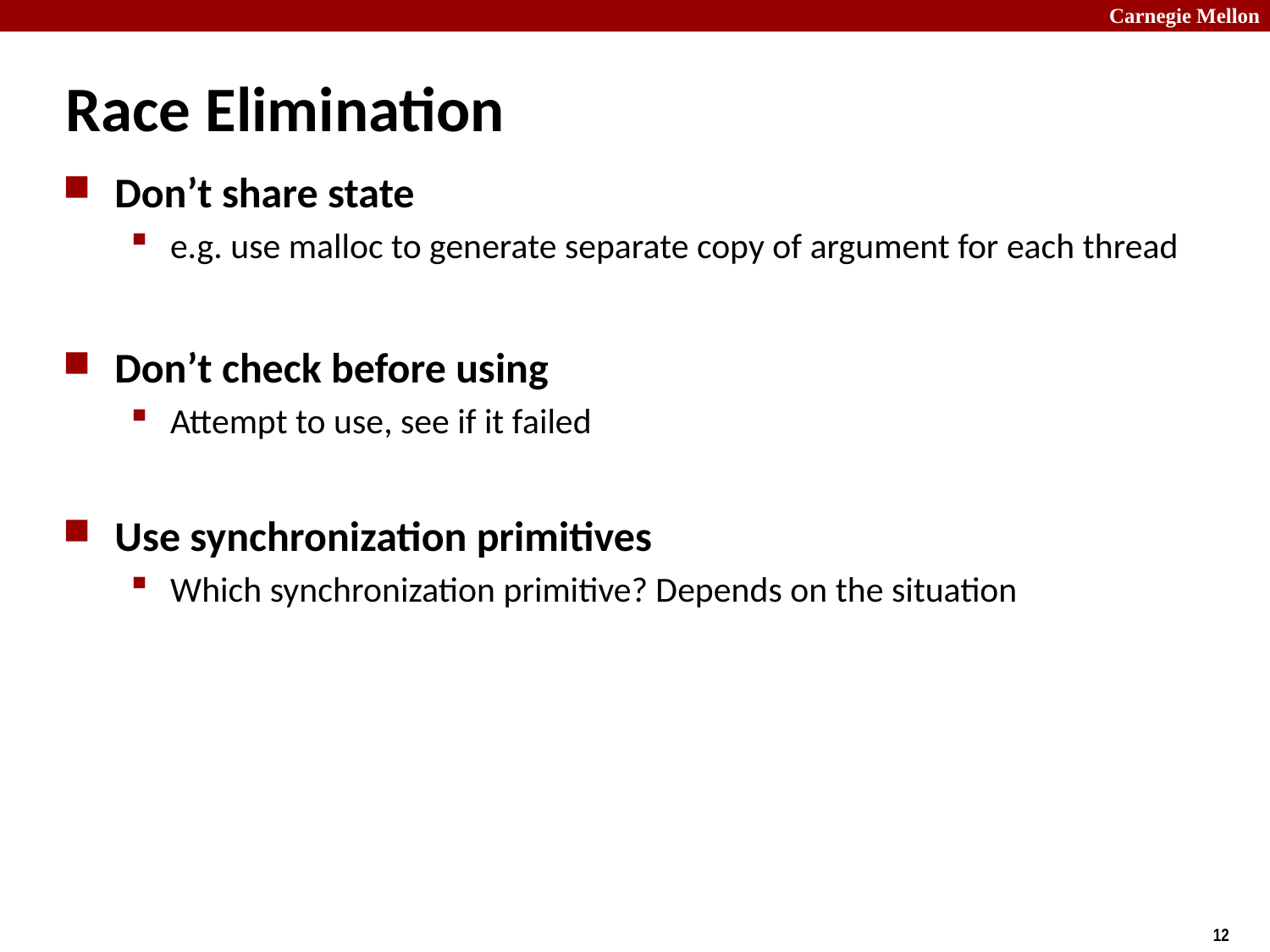

# Race Elimination
Don’t share state
e.g. use malloc to generate separate copy of argument for each thread

Don’t check before using
Attempt to use, see if it failed

Use synchronization primitives
Which synchronization primitive? Depends on the situation